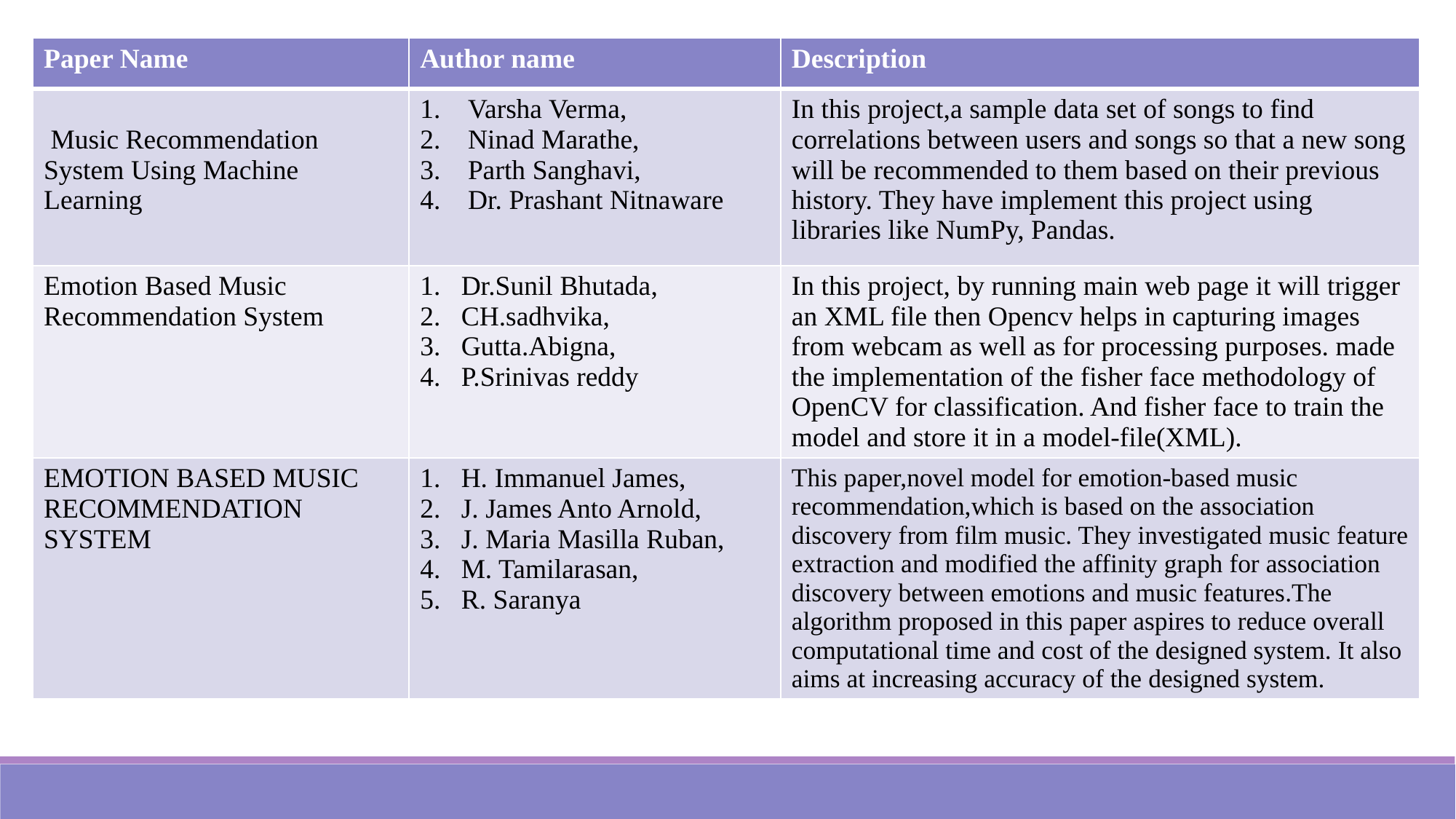

| Paper Name | Author name | Description |
| --- | --- | --- |
| Music Recommendation System Using Machine Learning | Varsha Verma, Ninad Marathe, Parth Sanghavi, Dr. Prashant Nitnaware | In this project,a sample data set of songs to find correlations between users and songs so that a new song will be recommended to them based on their previous history. They have implement this project using libraries like NumPy, Pandas. |
| Emotion Based Music Recommendation System | Dr.Sunil Bhutada, CH.sadhvika, Gutta.Abigna, P.Srinivas reddy | In this project, by running main web page it will trigger an XML file then Opencv helps in capturing images from webcam as well as for processing purposes. made the implementation of the fisher face methodology of OpenCV for classification. And fisher face to train the model and store it in a model-file(XML). |
| EMOTION BASED MUSIC RECOMMENDATION SYSTEM | H. Immanuel James, J. James Anto Arnold, J. Maria Masilla Ruban, M. Tamilarasan, R. Saranya | This paper,novel model for emotion-based music recommendation,which is based on the association discovery from film music. They investigated music feature extraction and modified the affinity graph for association discovery between emotions and music features.The algorithm proposed in this paper aspires to reduce overall computational time and cost of the designed system. It also aims at increasing accuracy of the designed system. |